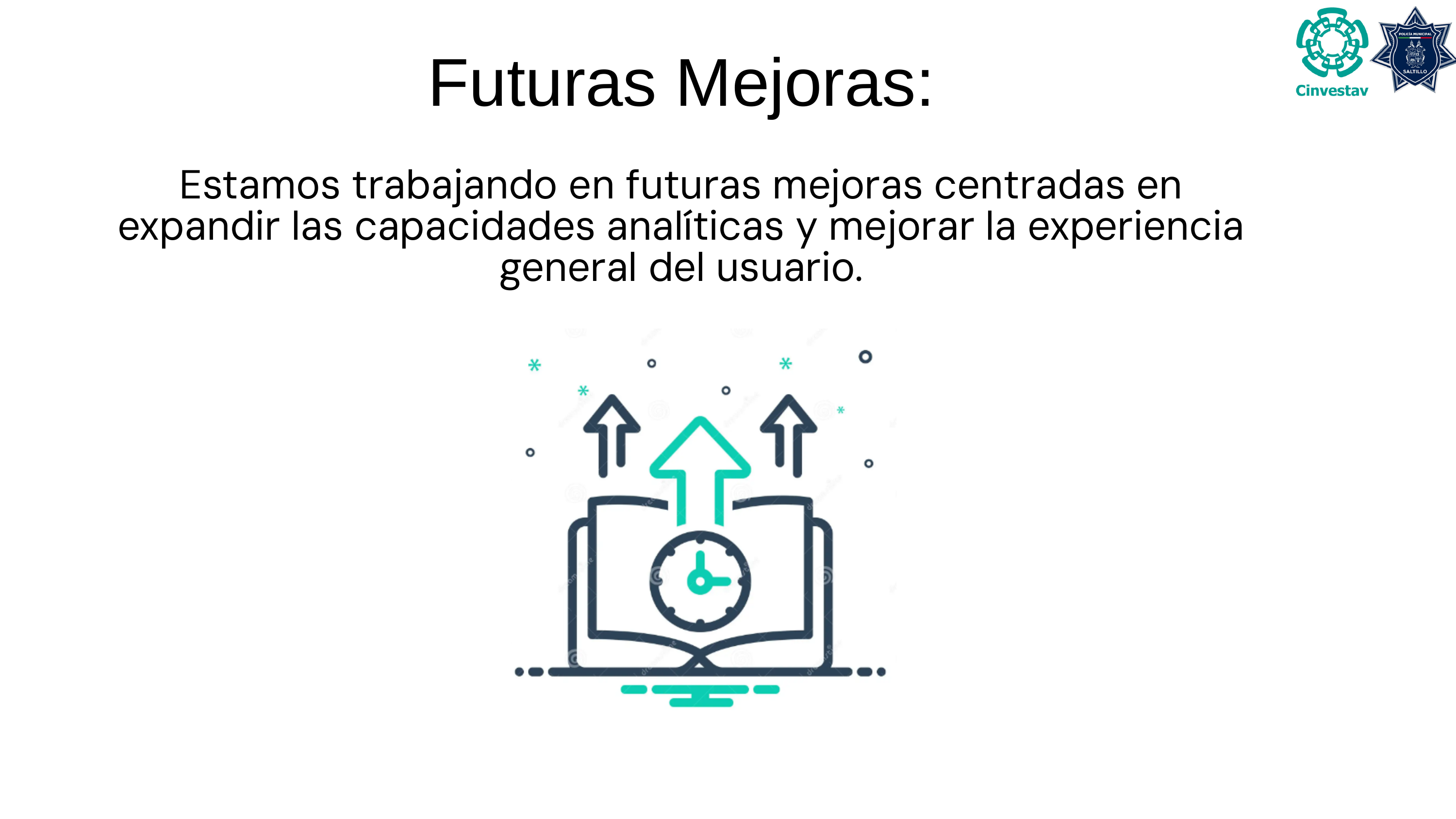

Futuras Mejoras:
Estamos trabajando en futuras mejoras centradas en expandir las capacidades analíticas y mejorar la experiencia general del usuario.